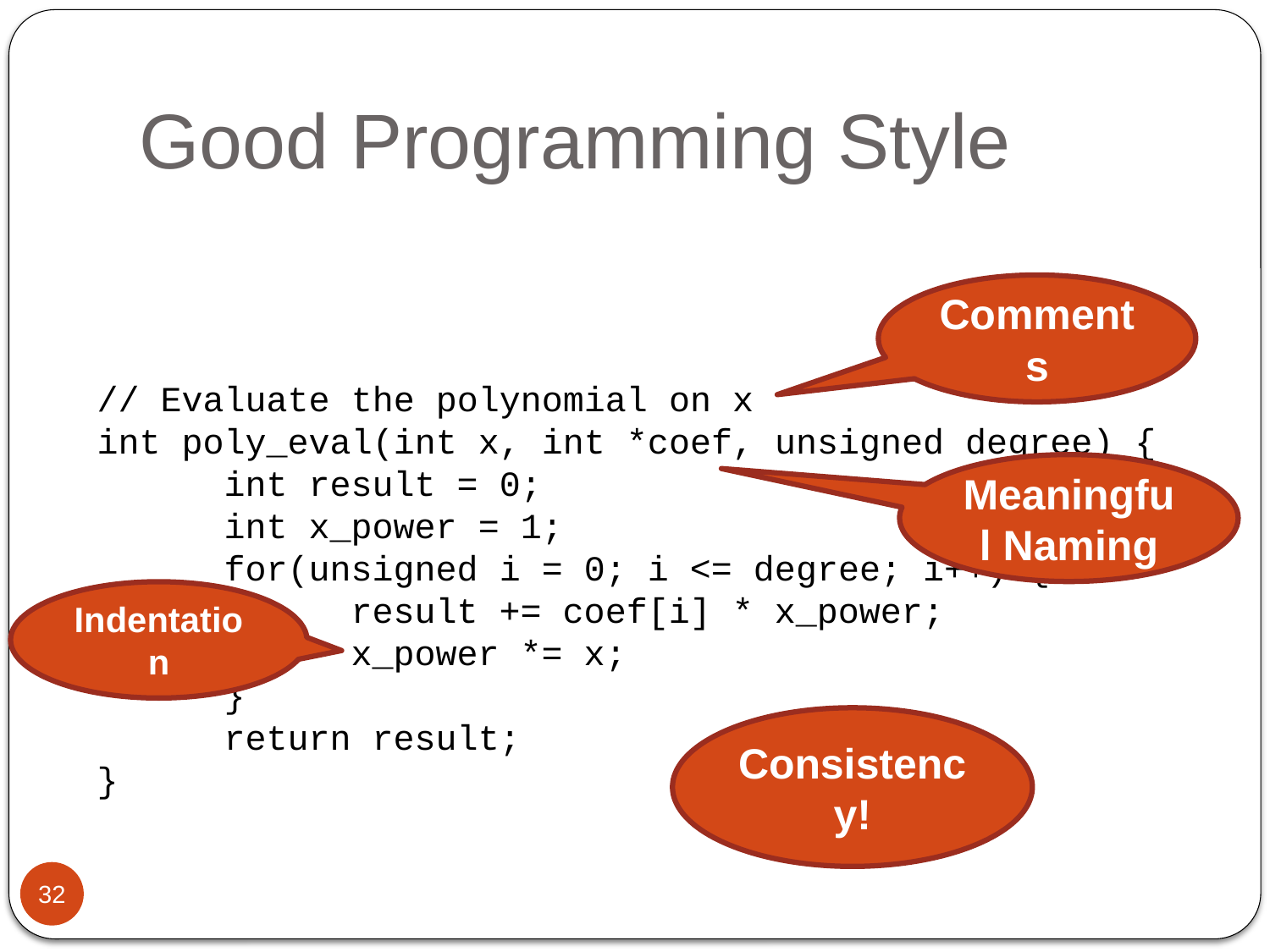

# Good Programming Style

Comments
// Evaluate the polynomial on x
int poly_eval(int x, int *coef, unsigned degree) {
	int result = 0;
	int x_power = 1;
	for(unsigned i = 0; i <= degree; i++) {
		result += coef[i] * x_power;
		x_power *= x;
	}
	return result;
}
Meaningful Naming
Indentation
Consistency!
32